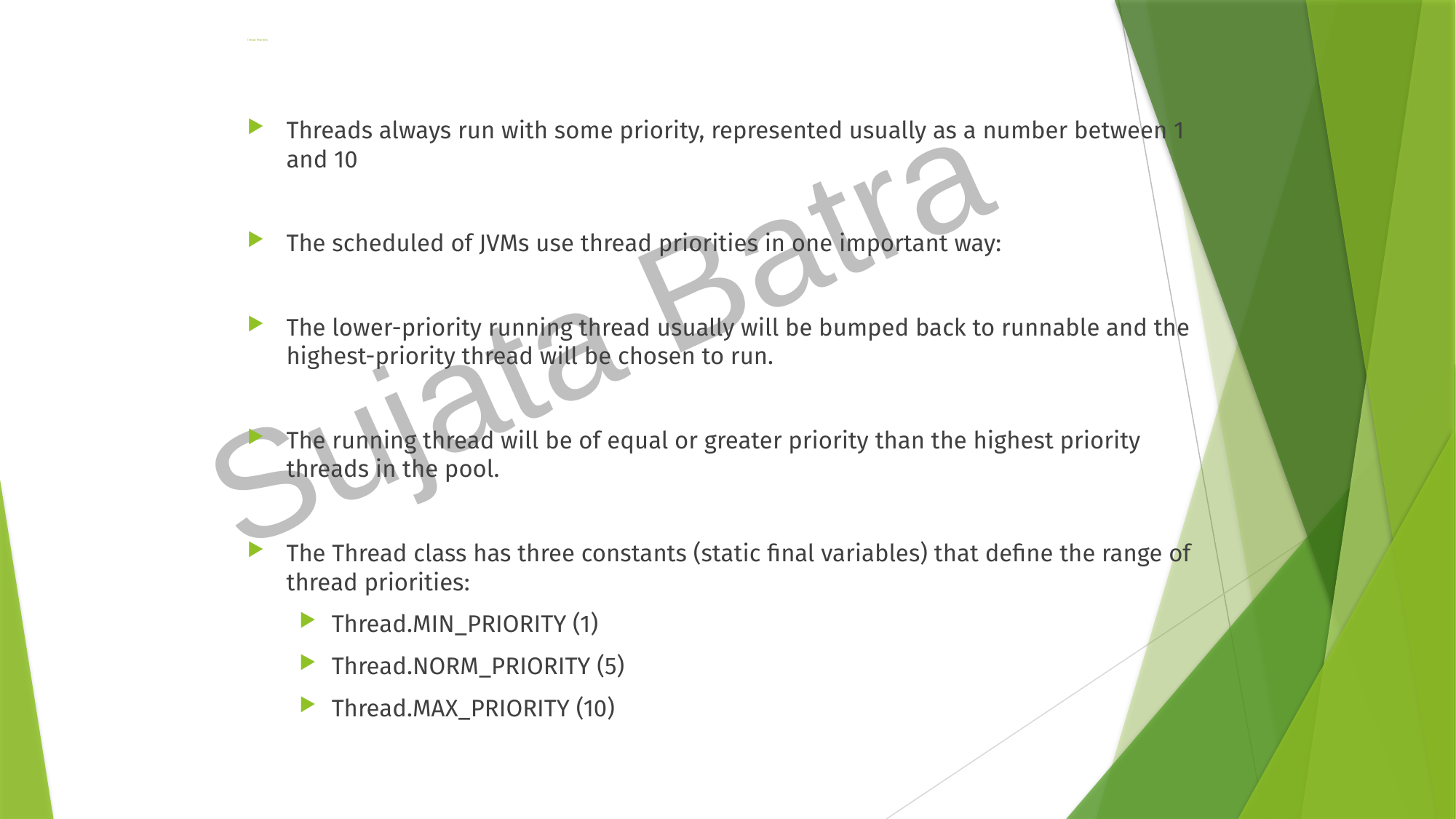

# Thread Priorities
Threads always run with some priority, represented usually as a number between 1 and 10

The scheduled of JVMs use thread priorities in one important way:

The lower-priority running thread usually will be bumped back to runnable and the highest-priority thread will be chosen to run.

The running thread will be of equal or greater priority than the highest priority threads in the pool.

The Thread class has three constants (static final variables) that define the range of thread priorities:
Thread.MIN_PRIORITY (1)
Thread.NORM_PRIORITY (5)
Thread.MAX_PRIORITY (10)

Sujata Batra